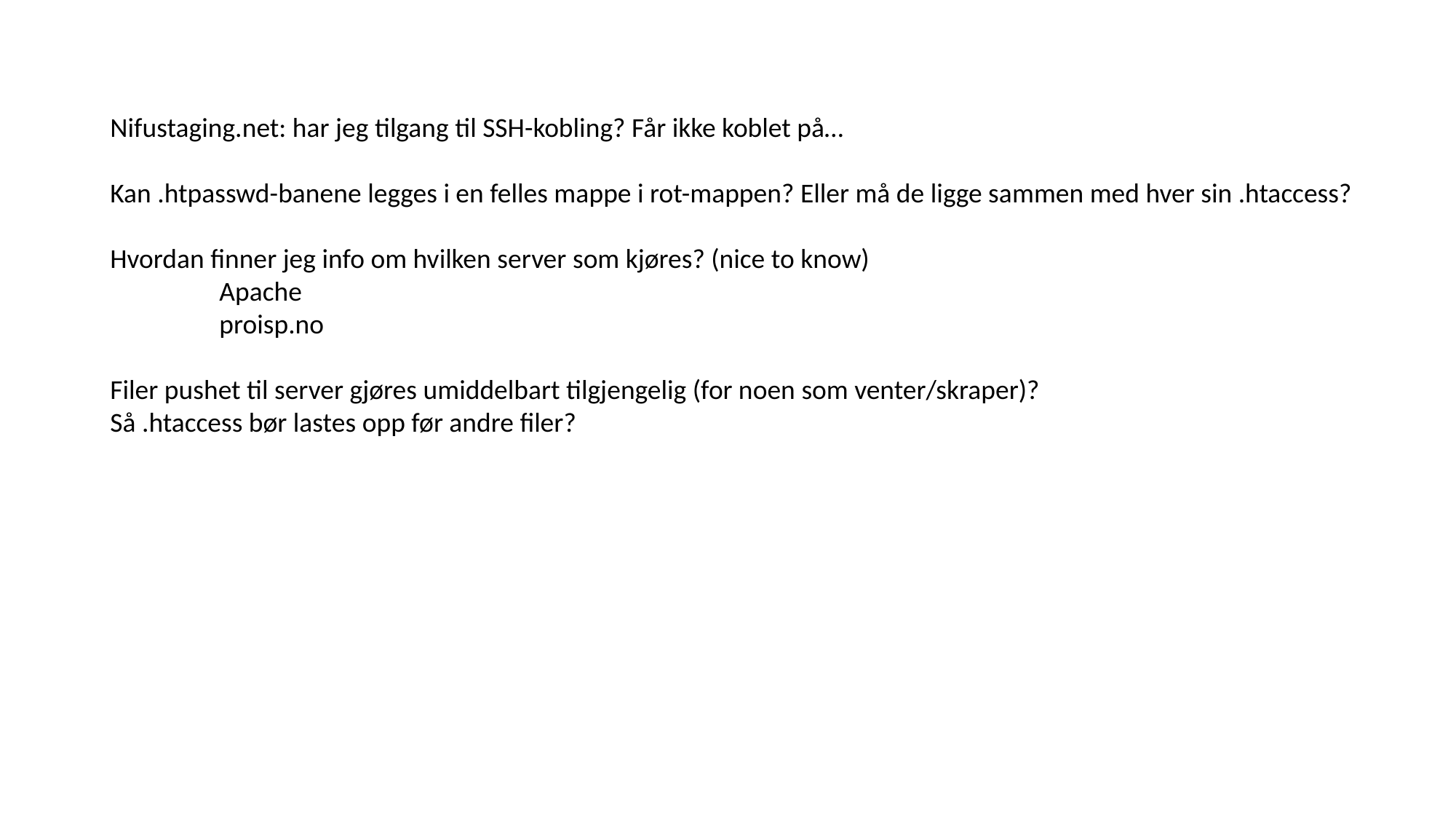

Nifustaging.net: har jeg tilgang til SSH-kobling? Får ikke koblet på…

Kan .htpasswd-banene legges i en felles mappe i rot-mappen? Eller må de ligge sammen med hver sin .htaccess?

Hvordan finner jeg info om hvilken server som kjøres? (nice to know)
	Apache
	proisp.no

Filer pushet til server gjøres umiddelbart tilgjengelig (for noen som venter/skraper)?
Så .htaccess bør lastes opp før andre filer?